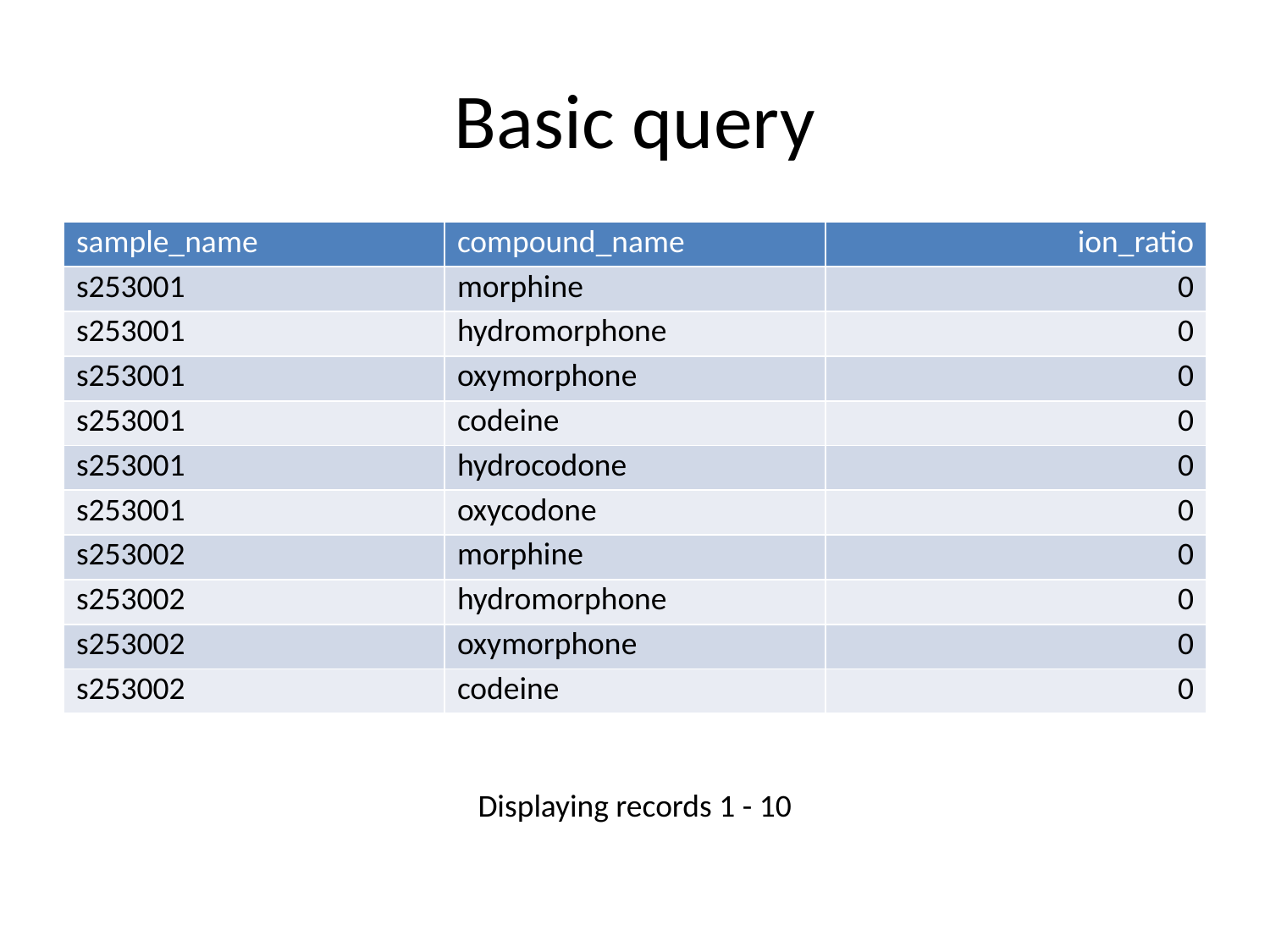

# Basic query
| sample\_name | compound\_name | ion\_ratio |
| --- | --- | --- |
| s253001 | morphine | 0 |
| s253001 | hydromorphone | 0 |
| s253001 | oxymorphone | 0 |
| s253001 | codeine | 0 |
| s253001 | hydrocodone | 0 |
| s253001 | oxycodone | 0 |
| s253002 | morphine | 0 |
| s253002 | hydromorphone | 0 |
| s253002 | oxymorphone | 0 |
| s253002 | codeine | 0 |
Displaying records 1 - 10